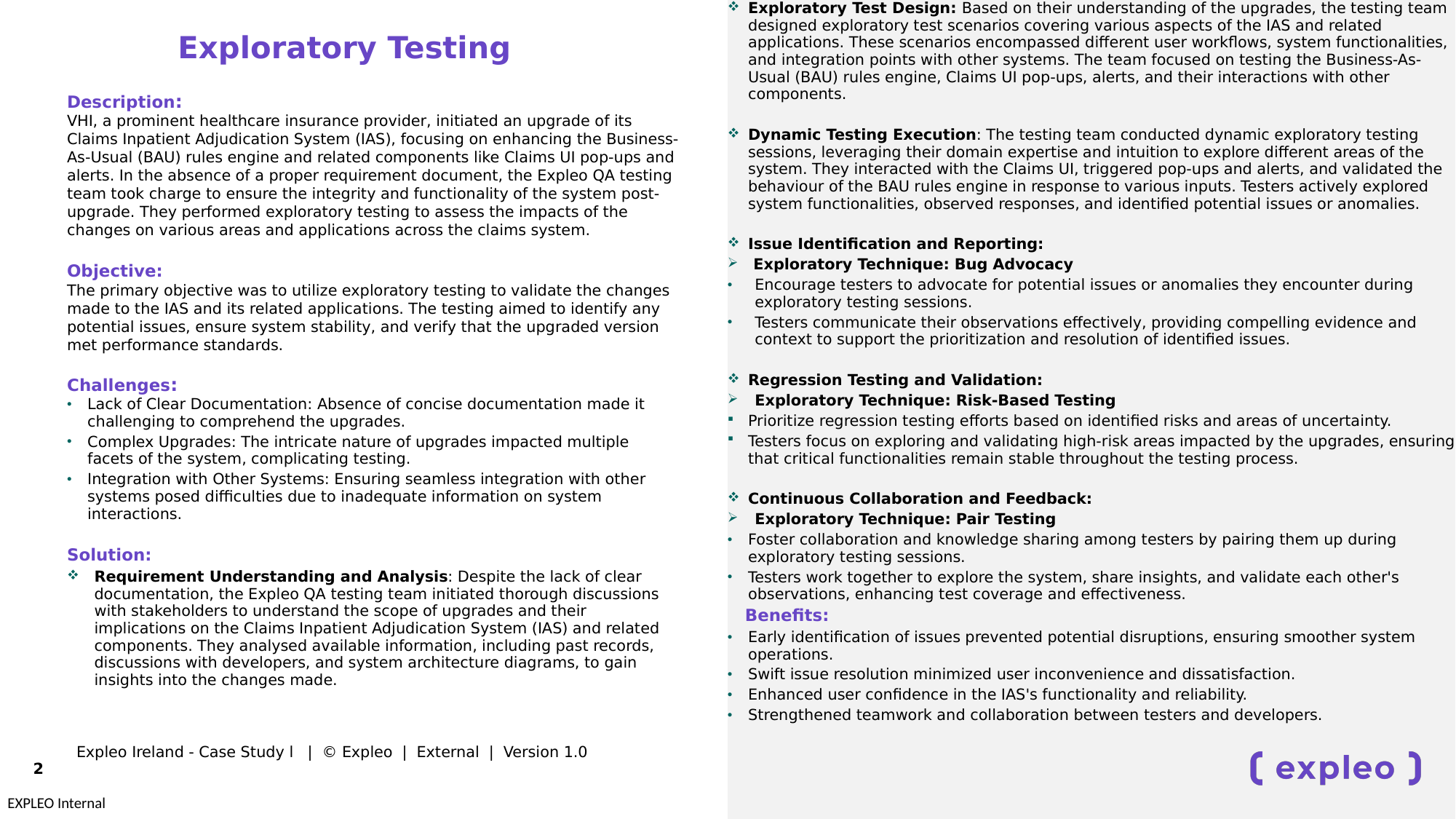

Exploratory Testing
Exploratory Test Design: Based on their understanding of the upgrades, the testing team designed exploratory test scenarios covering various aspects of the IAS and related applications. These scenarios encompassed different user workflows, system functionalities, and integration points with other systems. The team focused on testing the Business-As-Usual (BAU) rules engine, Claims UI pop-ups, alerts, and their interactions with other components.

Dynamic Testing Execution: The testing team conducted dynamic exploratory testing sessions, leveraging their domain expertise and intuition to explore different areas of the system. They interacted with the Claims UI, triggered pop-ups and alerts, and validated the behaviour of the BAU rules engine in response to various inputs. Testers actively explored system functionalities, observed responses, and identified potential issues or anomalies.

Issue Identification and Reporting:
 Exploratory Technique: Bug Advocacy
Encourage testers to advocate for potential issues or anomalies they encounter during exploratory testing sessions.
Testers communicate their observations effectively, providing compelling evidence and context to support the prioritization and resolution of identified issues.

Regression Testing and Validation:
Exploratory Technique: Risk-Based Testing
Prioritize regression testing efforts based on identified risks and areas of uncertainty.
Testers focus on exploring and validating high-risk areas impacted by the upgrades, ensuring that critical functionalities remain stable throughout the testing process.

Continuous Collaboration and Feedback:
Exploratory Technique: Pair Testing
Foster collaboration and knowledge sharing among testers by pairing them up during exploratory testing sessions.
Testers work together to explore the system, share insights, and validate each other's observations, enhancing test coverage and effectiveness.
   Benefits:
Early identification of issues prevented potential disruptions, ensuring smoother system operations.
Swift issue resolution minimized user inconvenience and dissatisfaction.
Enhanced user confidence in the IAS's functionality and reliability.
Strengthened teamwork and collaboration between testers and developers.

Description:
VHI, a prominent healthcare insurance provider, initiated an upgrade of its Claims Inpatient Adjudication System (IAS), focusing on enhancing the Business-As-Usual (BAU) rules engine and related components like Claims UI pop-ups and alerts. In the absence of a proper requirement document, the Expleo QA testing team took charge to ensure the integrity and functionality of the system post-upgrade. They performed exploratory testing to assess the impacts of the changes on various areas and applications across the claims system.

Objective:
The primary objective was to utilize exploratory testing to validate the changes made to the IAS and its related applications. The testing aimed to identify any potential issues, ensure system stability, and verify that the upgraded version met performance standards.

Challenges:
Lack of Clear Documentation: Absence of concise documentation made it challenging to comprehend the upgrades.
Complex Upgrades: The intricate nature of upgrades impacted multiple facets of the system, complicating testing.
Integration with Other Systems: Ensuring seamless integration with other systems posed difficulties due to inadequate information on system interactions.

Solution:
Requirement Understanding and Analysis: Despite the lack of clear documentation, the Expleo QA testing team initiated thorough discussions with stakeholders to understand the scope of upgrades and their implications on the Claims Inpatient Adjudication System (IAS) and related components. They analysed available information, including past records, discussions with developers, and system architecture diagrams, to gain insights into the changes made.

Expleo Ireland - Case Study l   |  © Expleo  |  External  |  Version 1.0
2